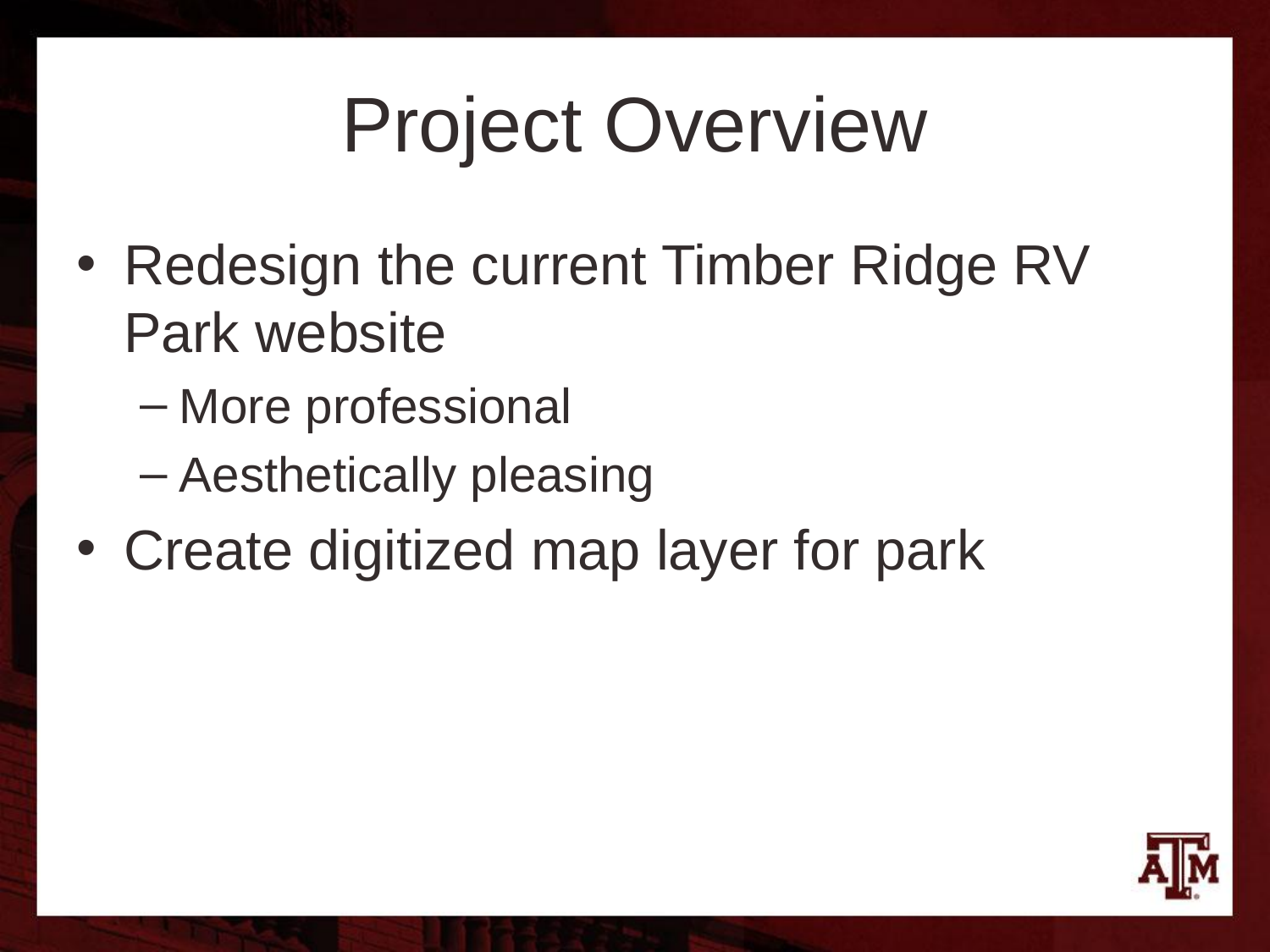

# Project Overview
Redesign the current Timber Ridge RV Park website
More professional
Aesthetically pleasing
Create digitized map layer for park